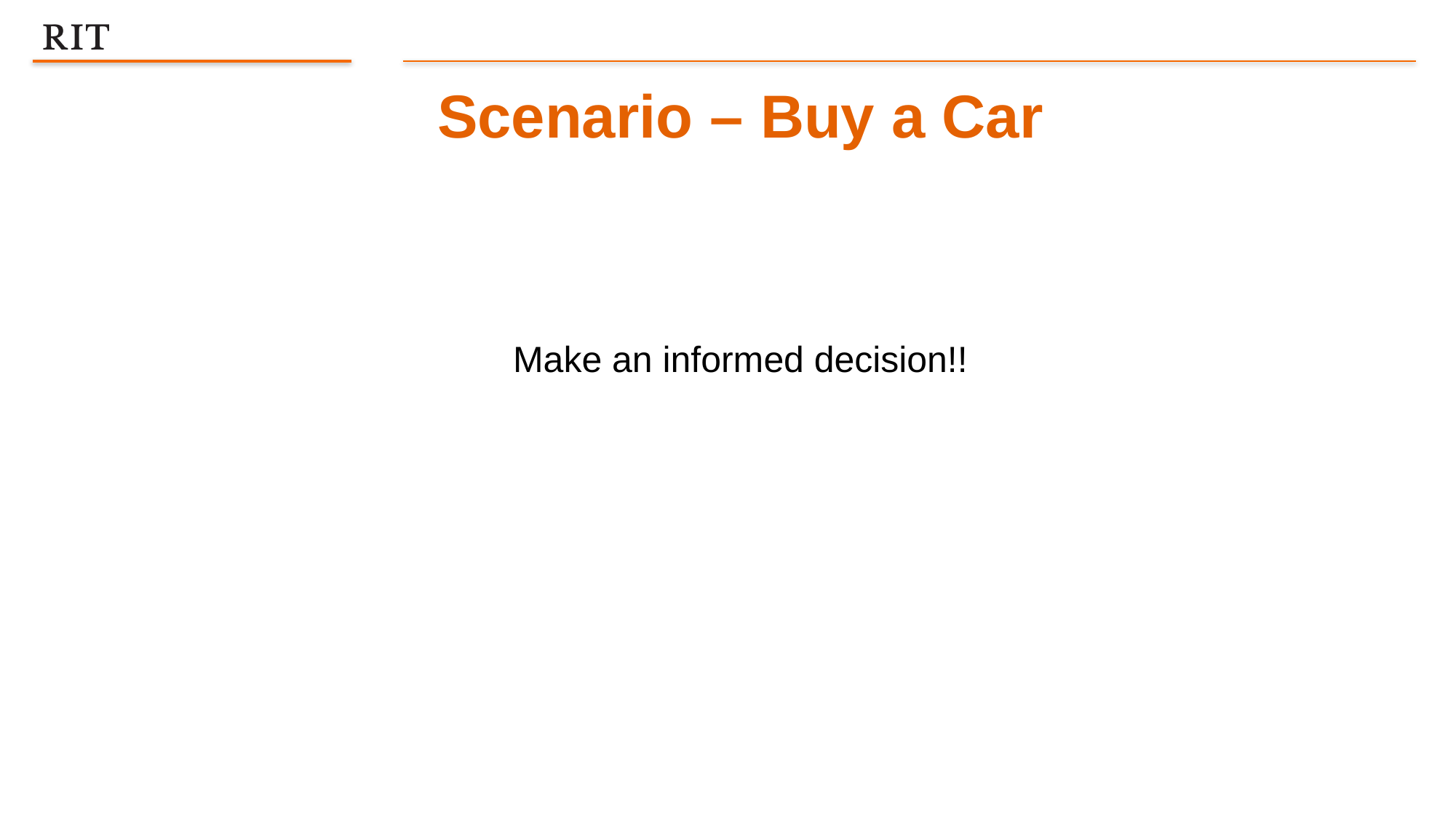

Scenario – Buy a Car

Make an informed decision!!